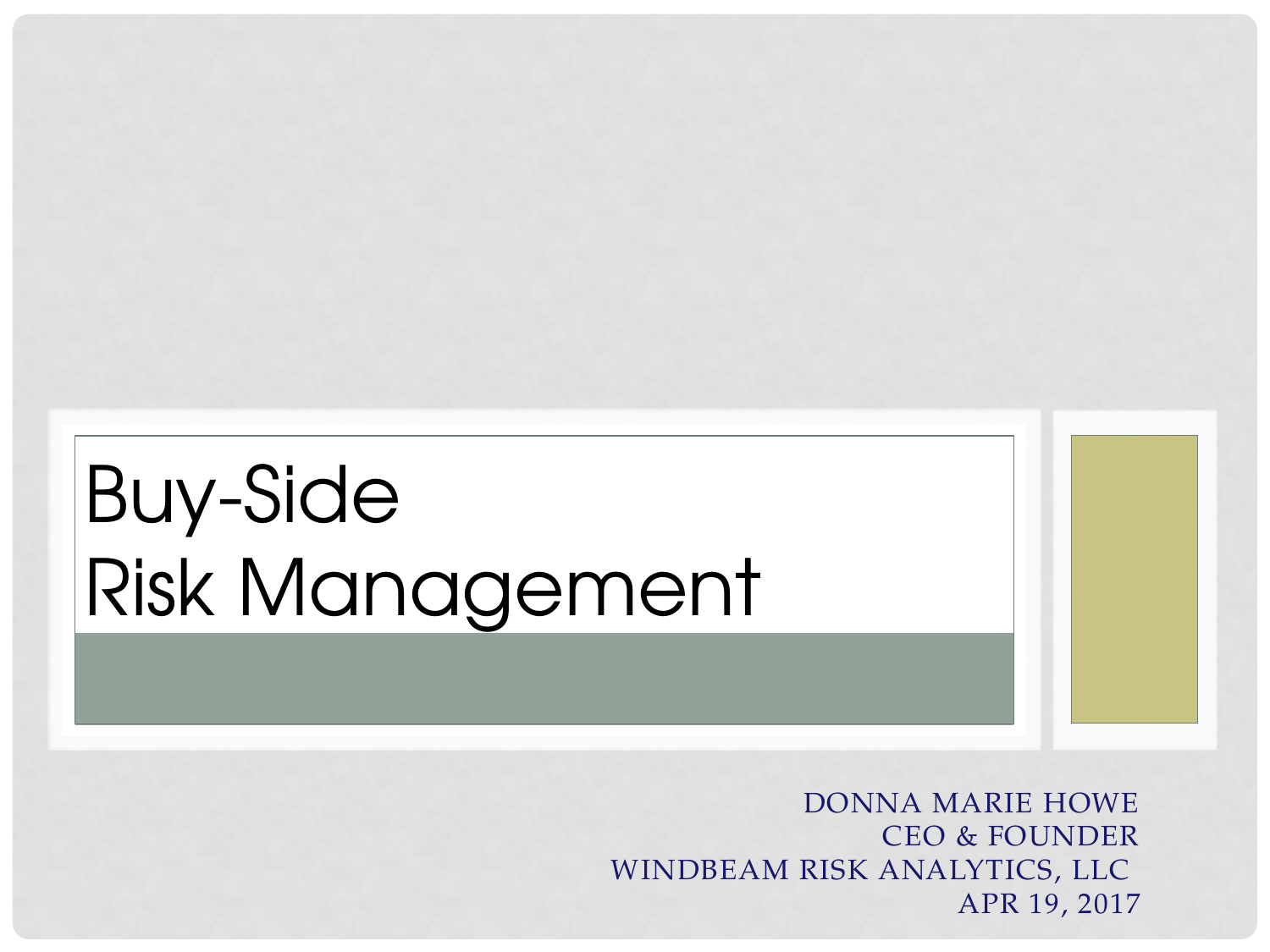

Buy-Side
Risk Management
# Donna Marie Howe CEO & Founder Windbeam Risk Analytics, LLC  APR 19, 2017